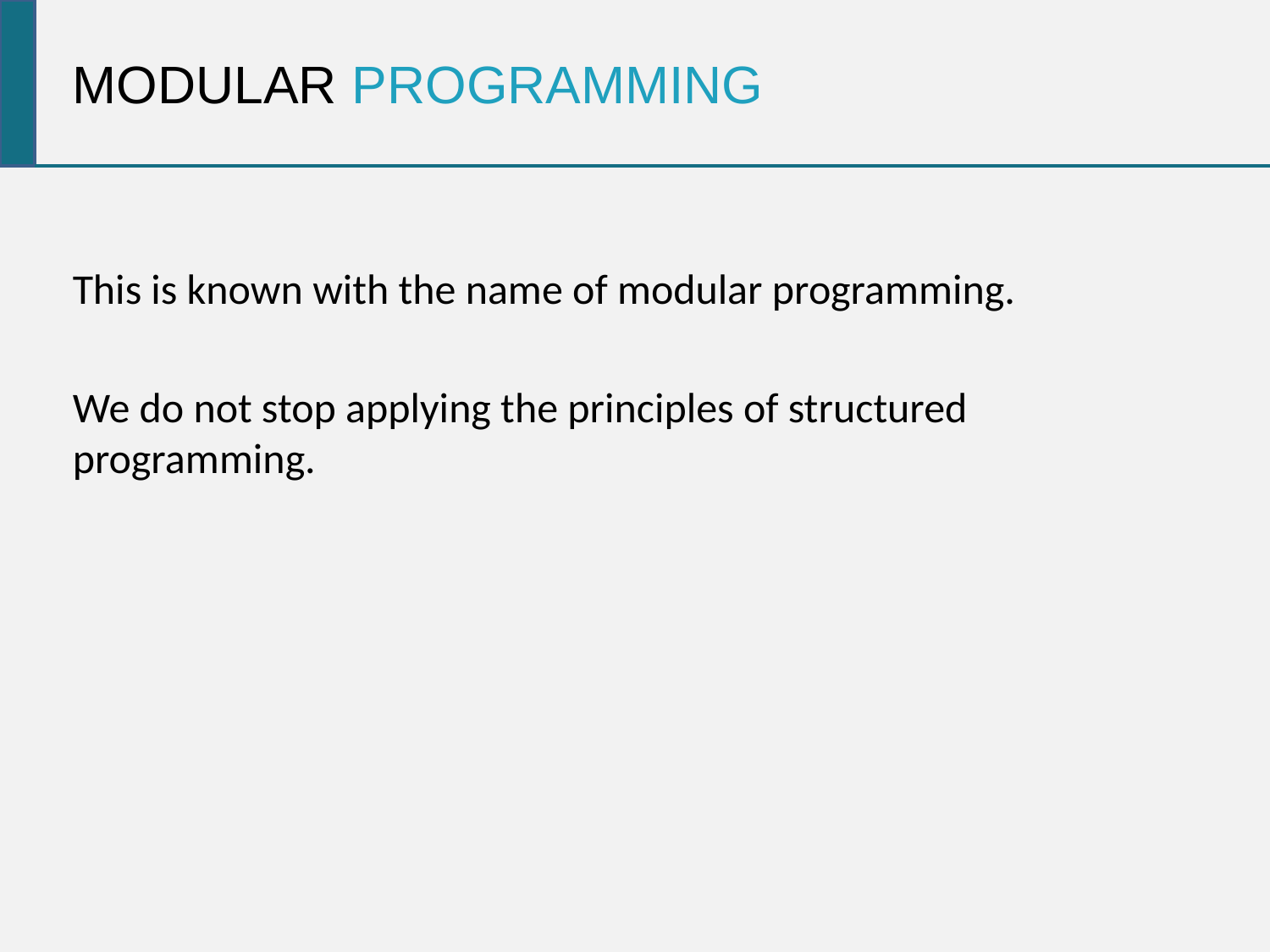

MOdular Programming

This is known with the name of modular programming.

We do not stop applying the principles of structured programming.